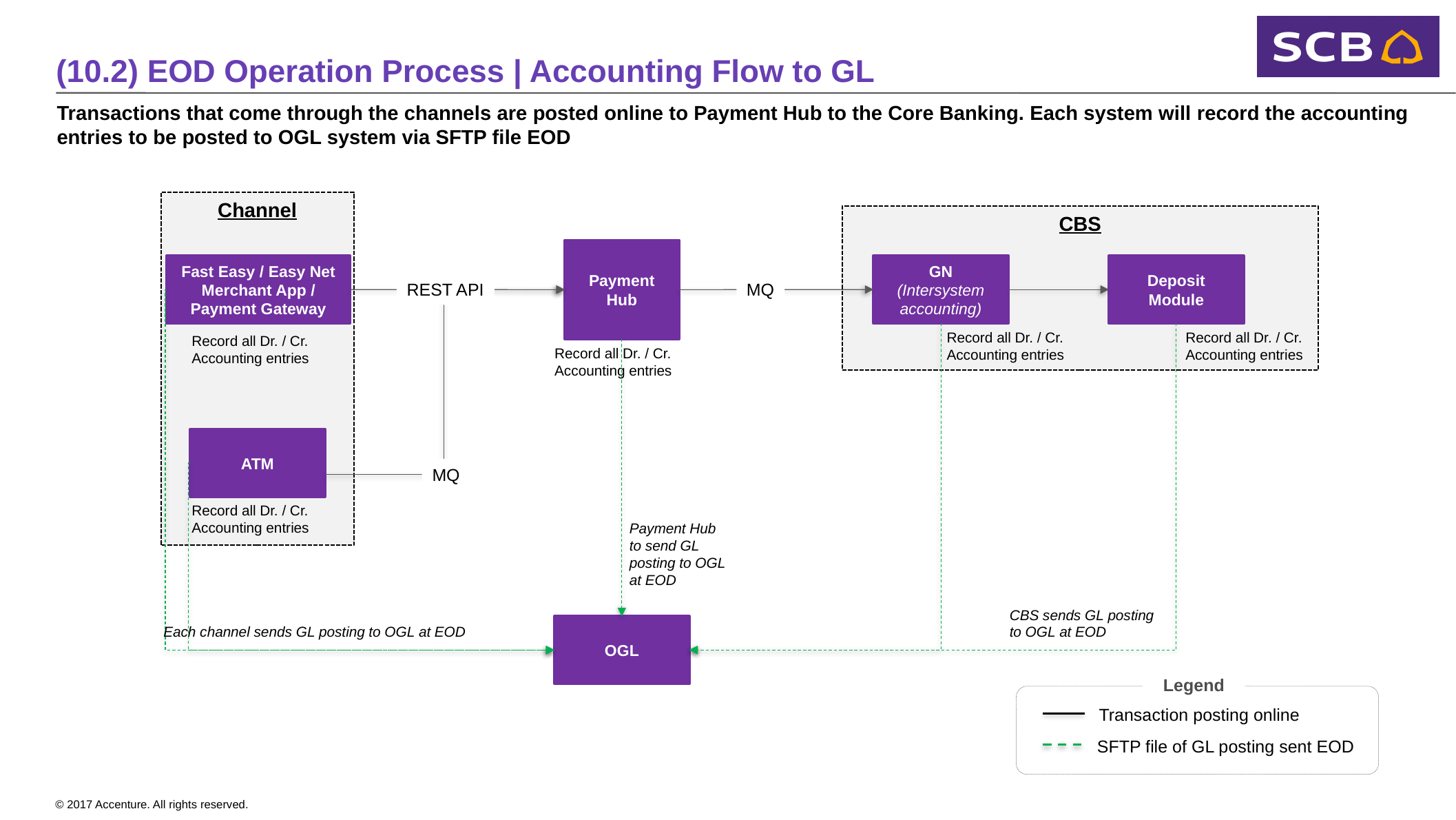

# (10.2) EOD Operation Process | Accounting Flow to GL
Transactions that come through the channels are posted online to Payment Hub to the Core Banking. Each system will record the accounting entries to be posted to OGL system via SFTP file EOD
Channel
CBS
Payment Hub
Deposit Module
Fast Easy / Easy Net
Merchant App /
Payment Gateway
GN
(Intersystem accounting)
REST API
MQ
Record all Dr. / Cr. Accounting entries
Record all Dr. / Cr. Accounting entries
Record all Dr. / Cr. Accounting entries
Record all Dr. / Cr. Accounting entries
ATM
MQ
Record all Dr. / Cr. Accounting entries
Payment Hub to send GL posting to OGL at EOD
CBS sends GL posting to OGL at EOD
Each channel sends GL posting to OGL at EOD
OGL
Legend

Transaction posting online
SFTP file of GL posting sent EOD